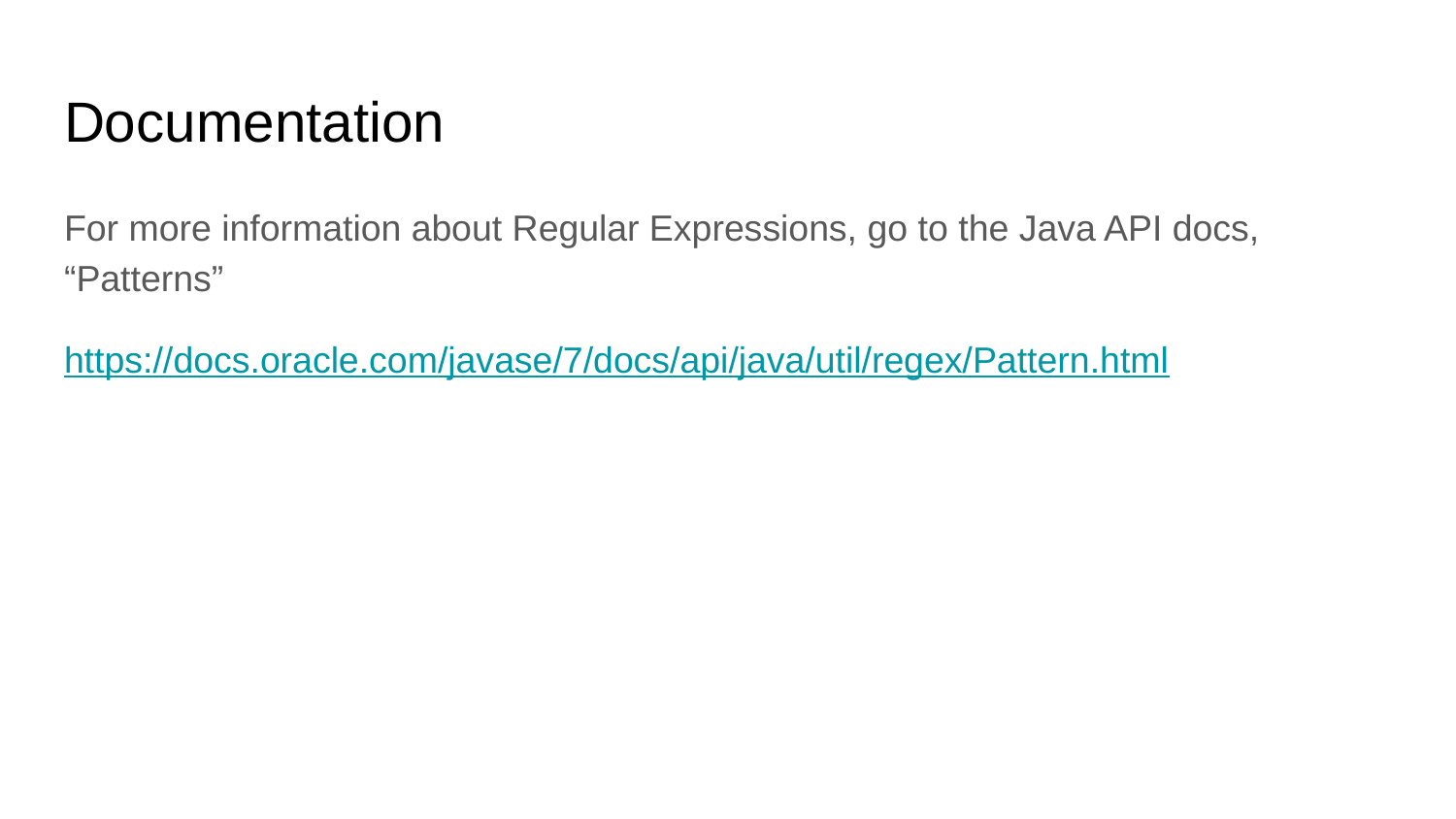

# Documentation
For more information about Regular Expressions, go to the Java API docs, “Patterns”
https://docs.oracle.com/javase/7/docs/api/java/util/regex/Pattern.html